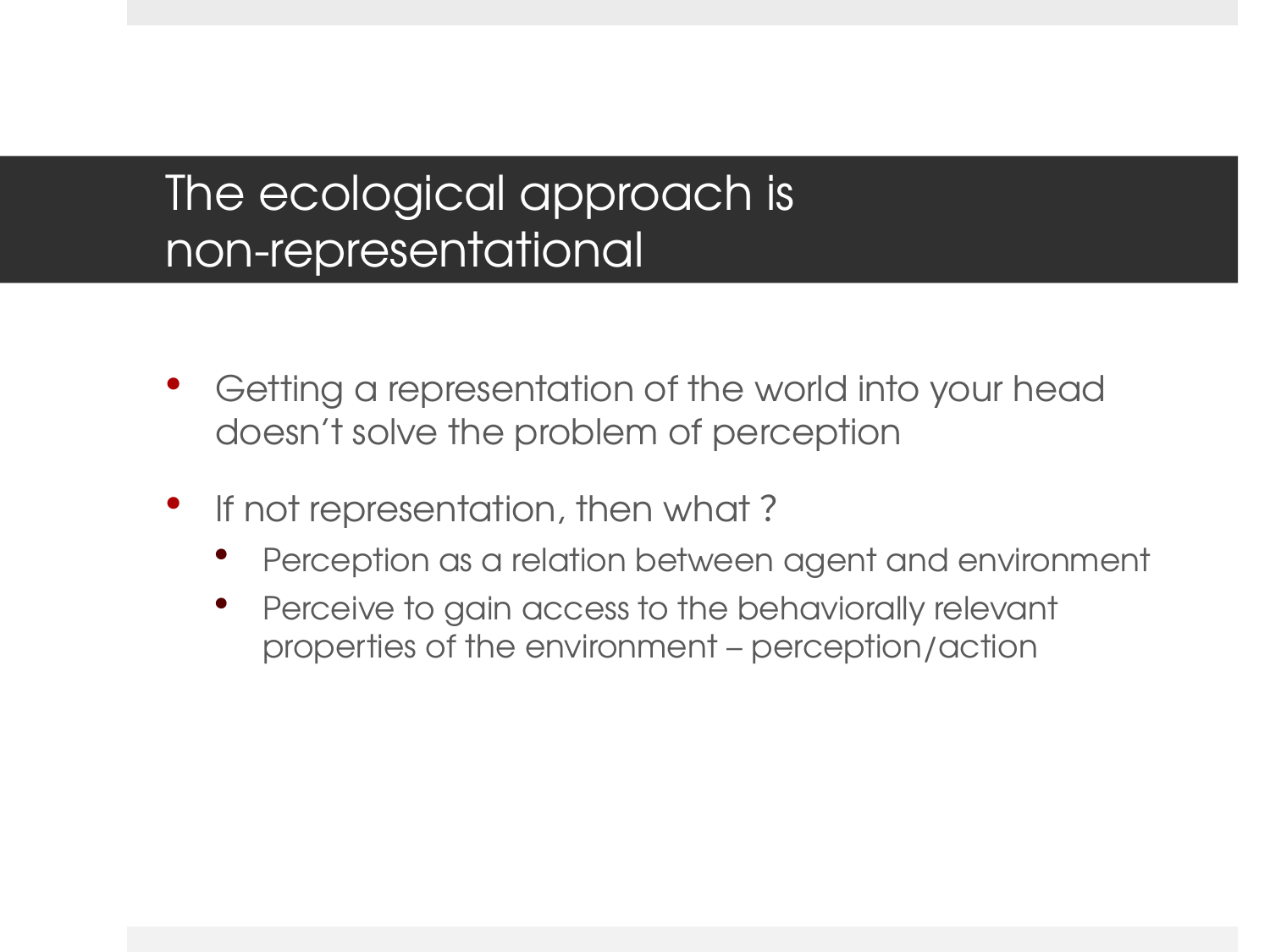

# The ecological approach is non-representational
Getting a representation of the world into your head doesn’t solve the problem of perception
If not representation, then what？
Perception as a relation between agent and environment
Perceive to gain access to the behaviorally relevant properties of the environment – perception/action